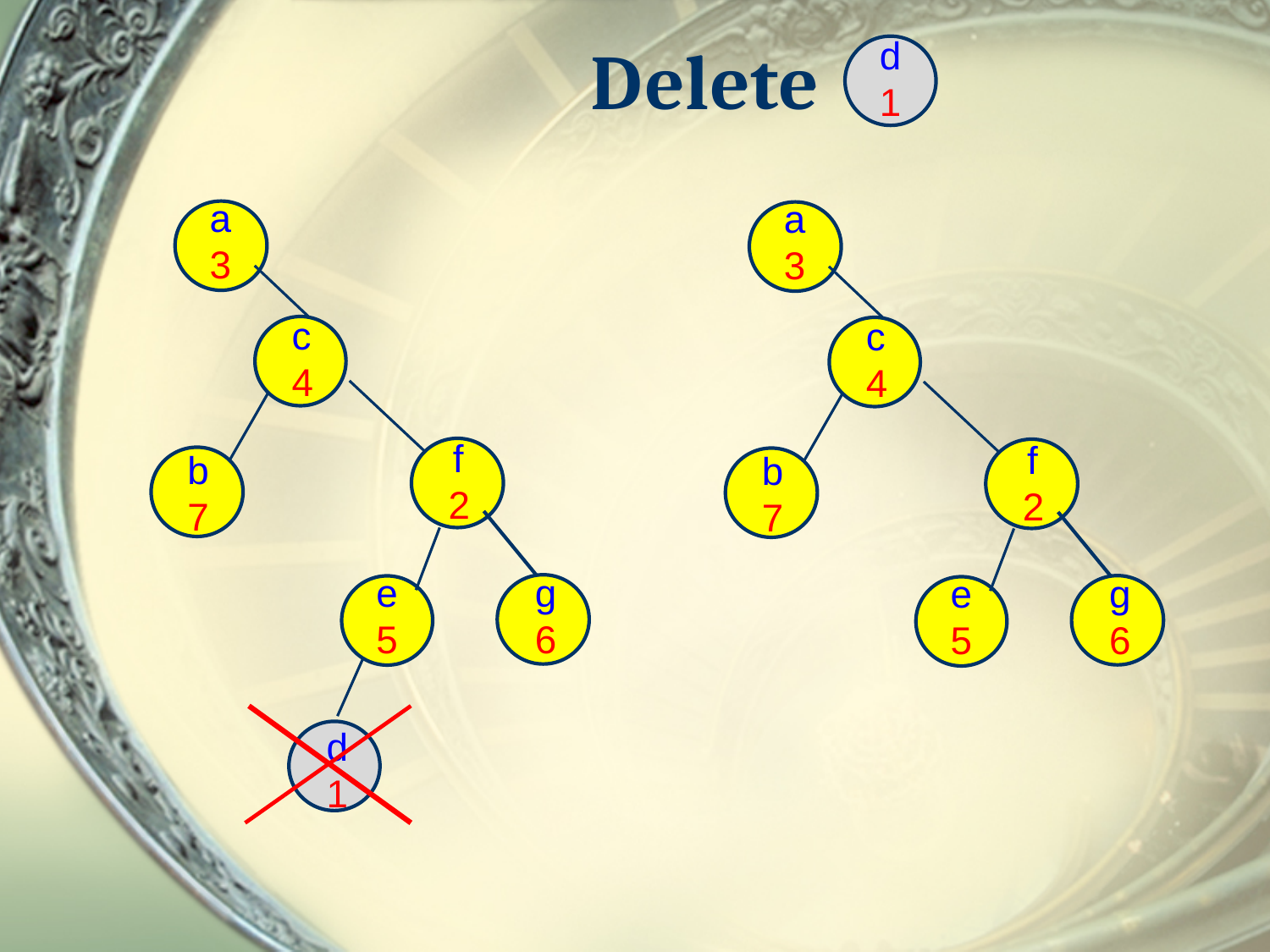

d
1
# Delete

a3
a3

c
4
c
4

 f
2
 f
2

b
7
b
7

e
5
g
6
e
5
g
6

d
1